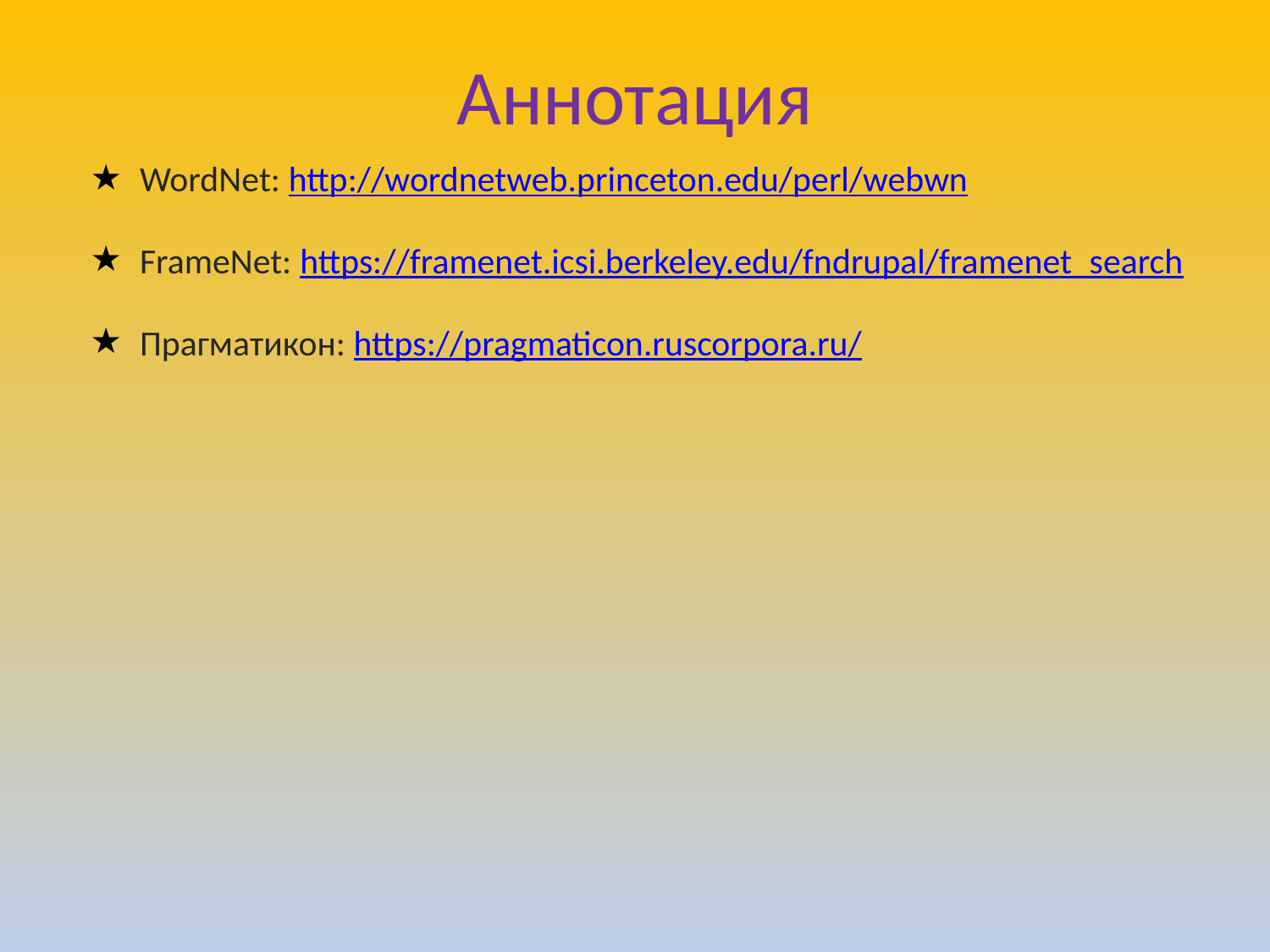

# Аннотация
WordNet: http://wordnetweb.princeton.edu/perl/webwn

FrameNet: https://framenet.icsi.berkeley.edu/fndrupal/framenet_search

Прагматикон: https://pragmaticon.ruscorpora.ru/